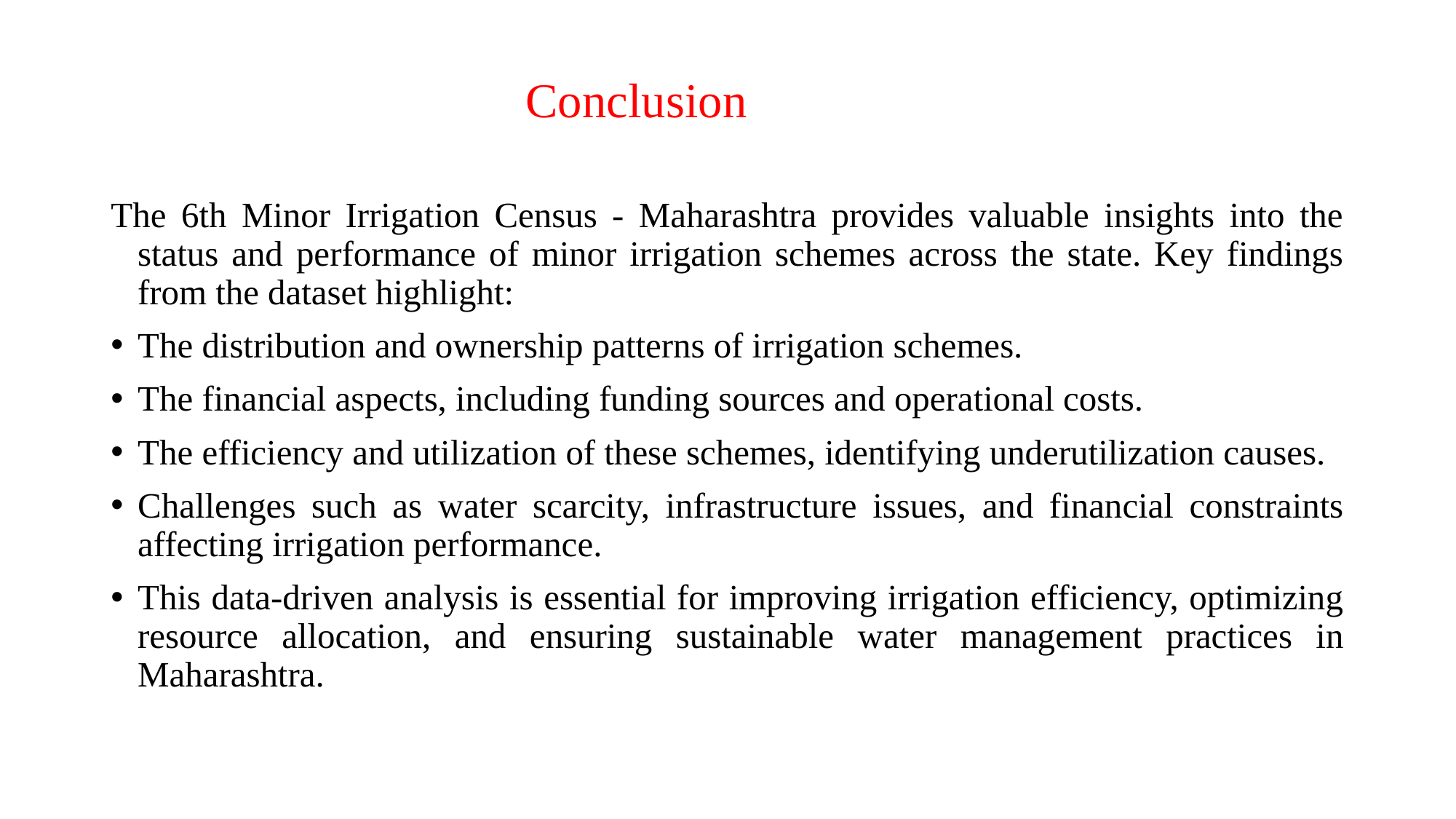

# Conclusion
The 6th Minor Irrigation Census - Maharashtra provides valuable insights into the status and performance of minor irrigation schemes across the state. Key findings from the dataset highlight:
The distribution and ownership patterns of irrigation schemes.
The financial aspects, including funding sources and operational costs.
The efficiency and utilization of these schemes, identifying underutilization causes.
Challenges such as water scarcity, infrastructure issues, and financial constraints affecting irrigation performance.
This data-driven analysis is essential for improving irrigation efficiency, optimizing resource allocation, and ensuring sustainable water management practices in Maharashtra.